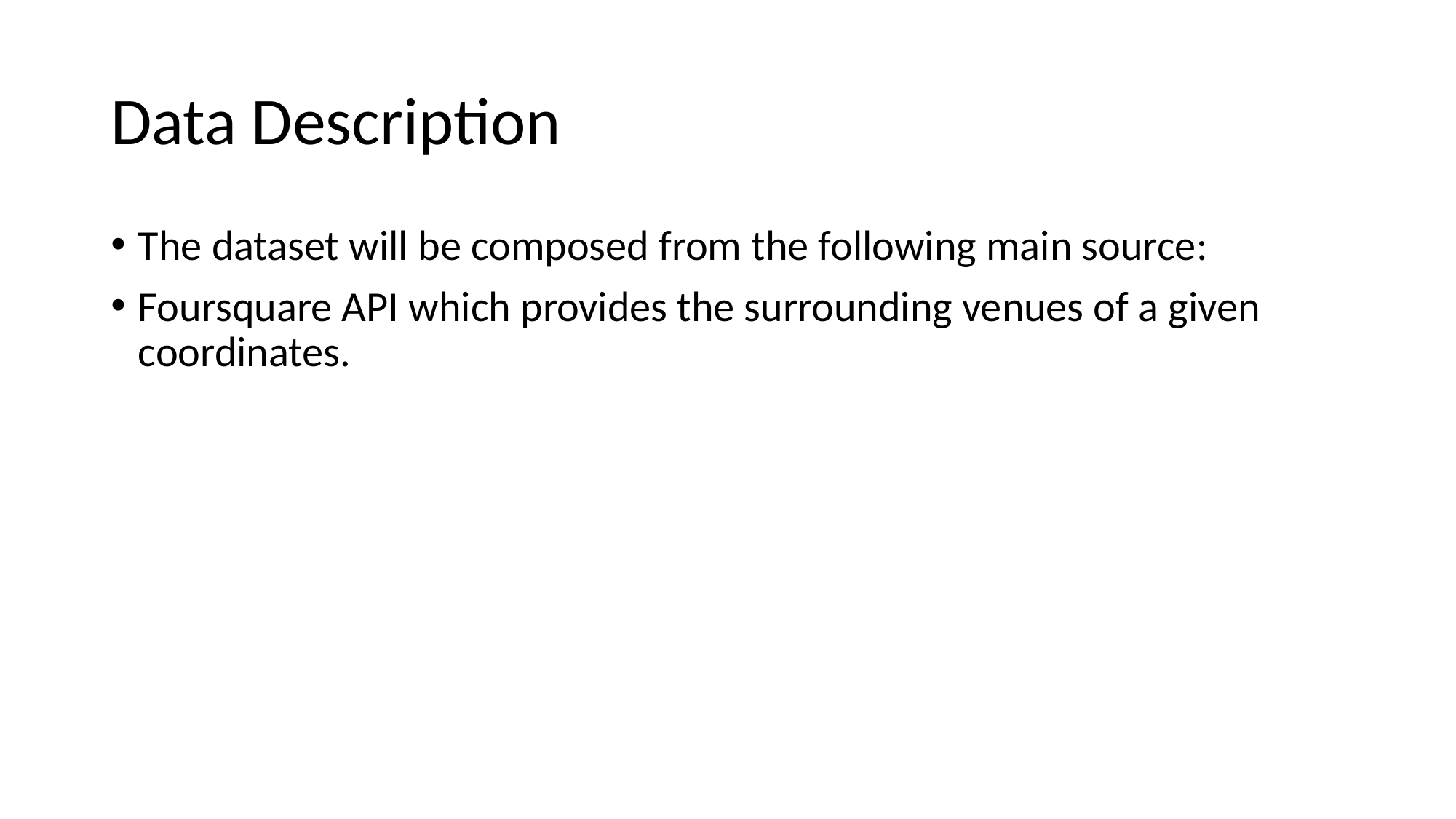

# Data Description
The dataset will be composed from the following main source:
Foursquare API which provides the surrounding venues of a given coordinates.